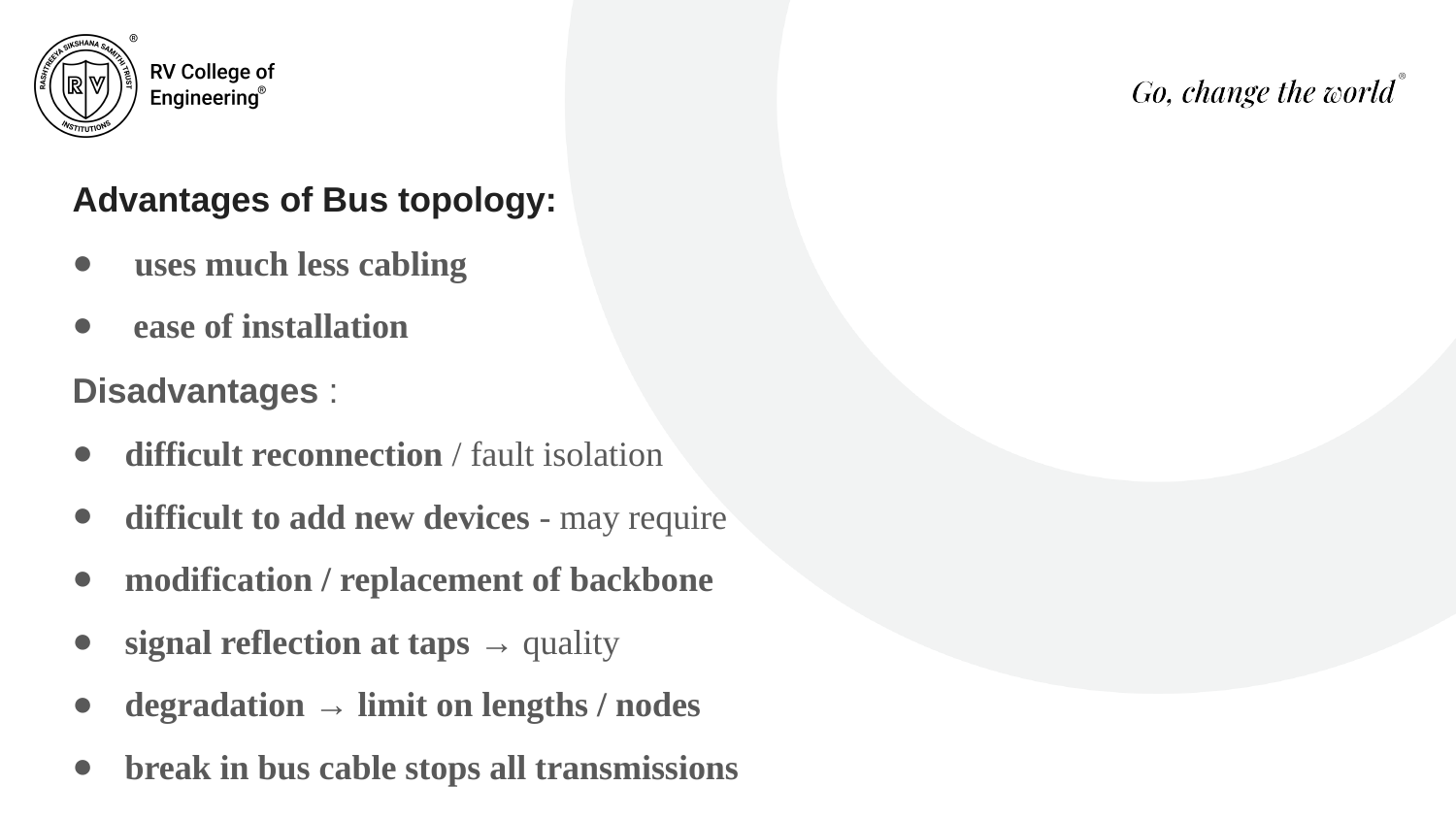

Advantages of Bus topology:
 uses much less cabling
 ease of installation

Disadvantages :
difficult reconnection / fault isolation
difficult to add new devices - may require
modification / replacement of backbone
signal reflection at taps → quality
degradation → limit on lengths / nodes
break in bus cable stops all transmissions